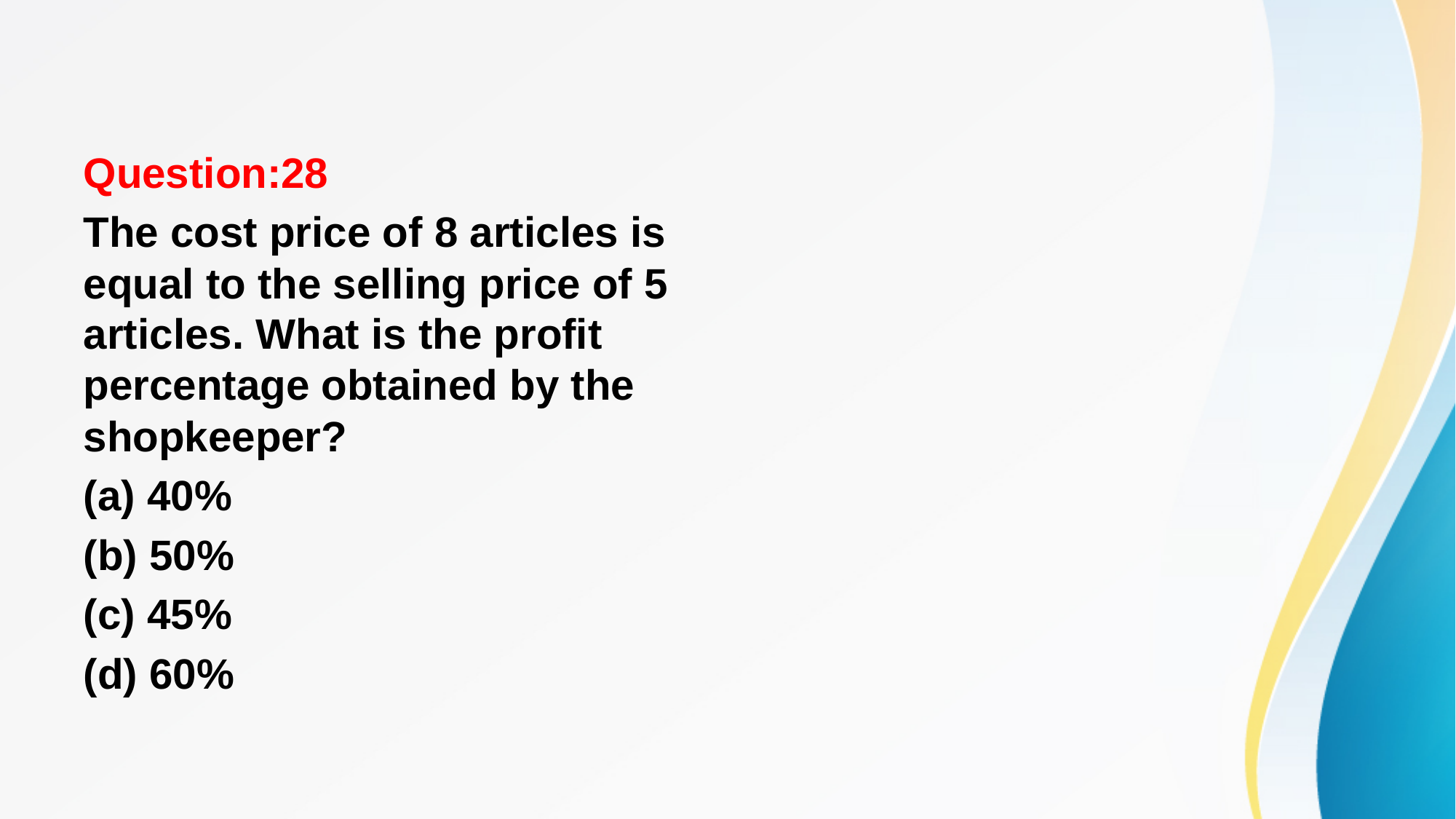

#
Question:28
The cost price of 8 articles is equal to the selling price of 5 articles. What is the profit percentage obtained by the shopkeeper?
(a) 40%
(b) 50%
(c) 45%
(d) 60%